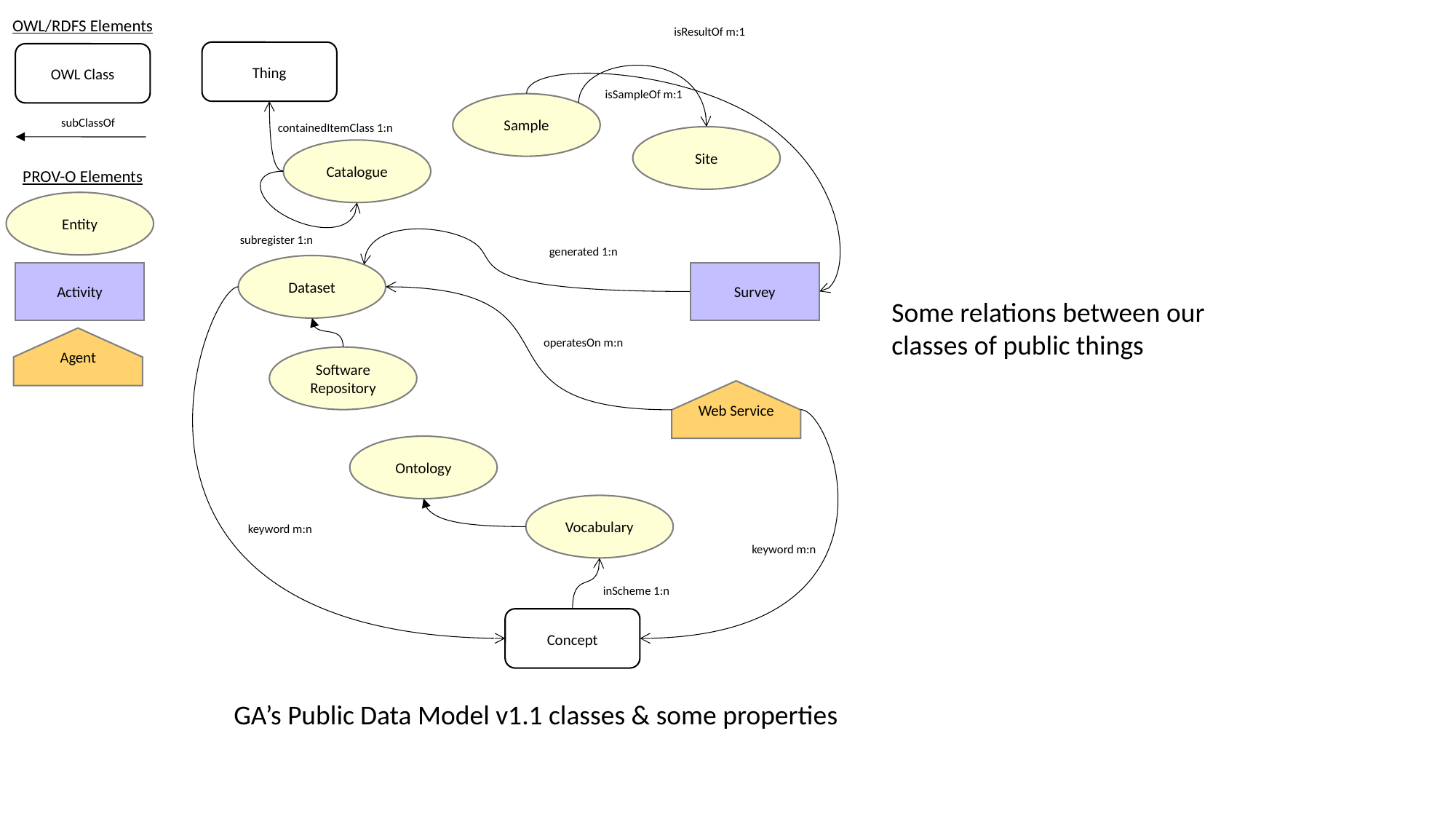

OWL/RDFS Elements
isResultOf m:1
Thing
OWL Class
isSampleOf m:1
Sample
subClassOf
containedItemClass 1:n
Site
Catalogue
PROV-O Elements
Entity
subregister 1:n
generated 1:n
Dataset
Survey
Activity
Some relations between our
classes of public things
Agent
operatesOn m:n
Software Repository
Web Service
Ontology
Vocabulary
keyword m:n
keyword m:n
inScheme 1:n
Concept
GA’s Public Data Model v1.1 classes & some properties